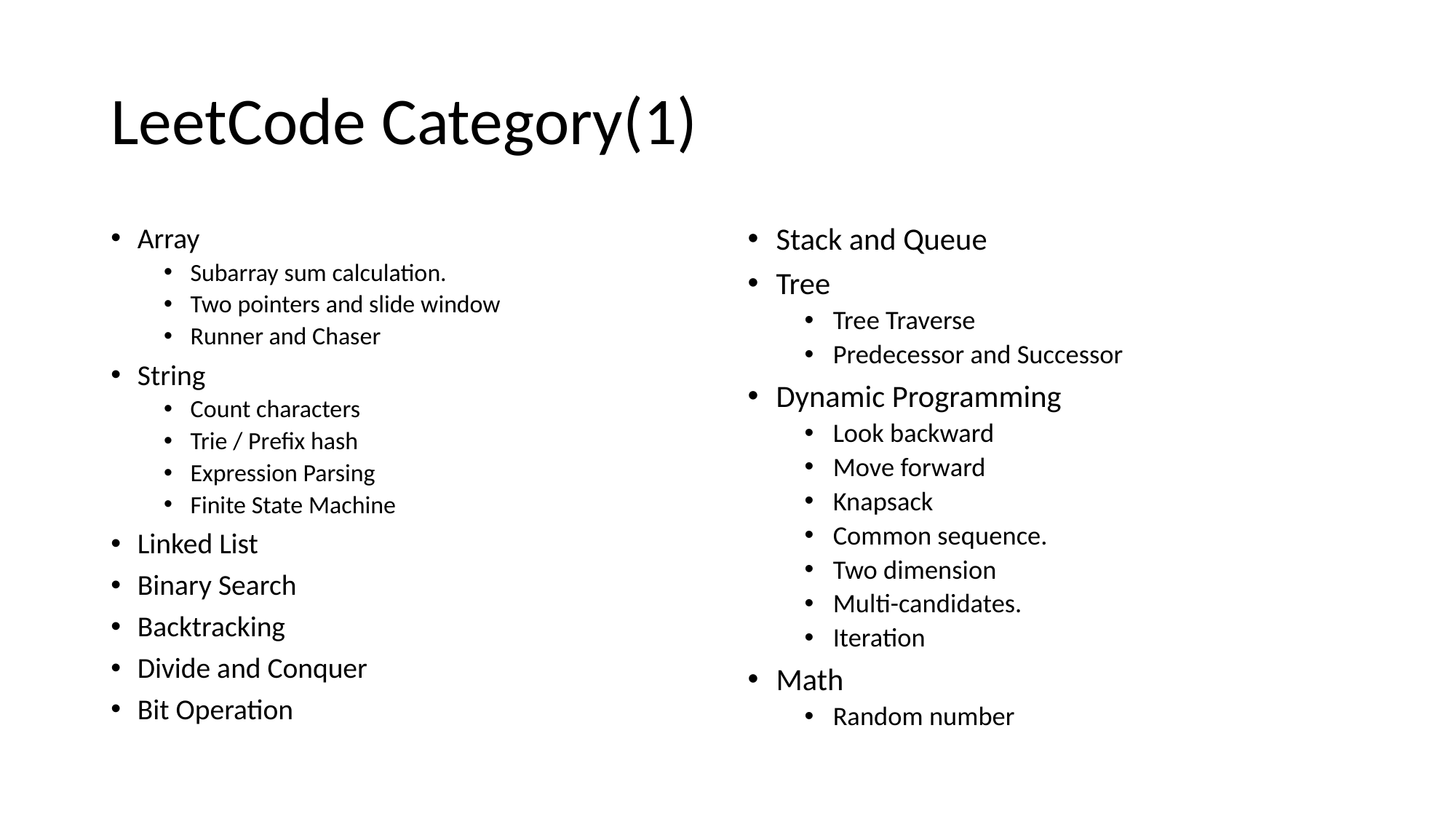

# LeetCode Category(1)
Array
Subarray sum calculation.
Two pointers and slide window
Runner and Chaser
String
Count characters
Trie / Prefix hash
Expression Parsing
Finite State Machine
Linked List
Binary Search
Backtracking
Divide and Conquer
Bit Operation
Stack and Queue
Tree
Tree Traverse
Predecessor and Successor
Dynamic Programming
Look backward
Move forward
Knapsack
Common sequence.
Two dimension
Multi-candidates.
Iteration
Math
Random number